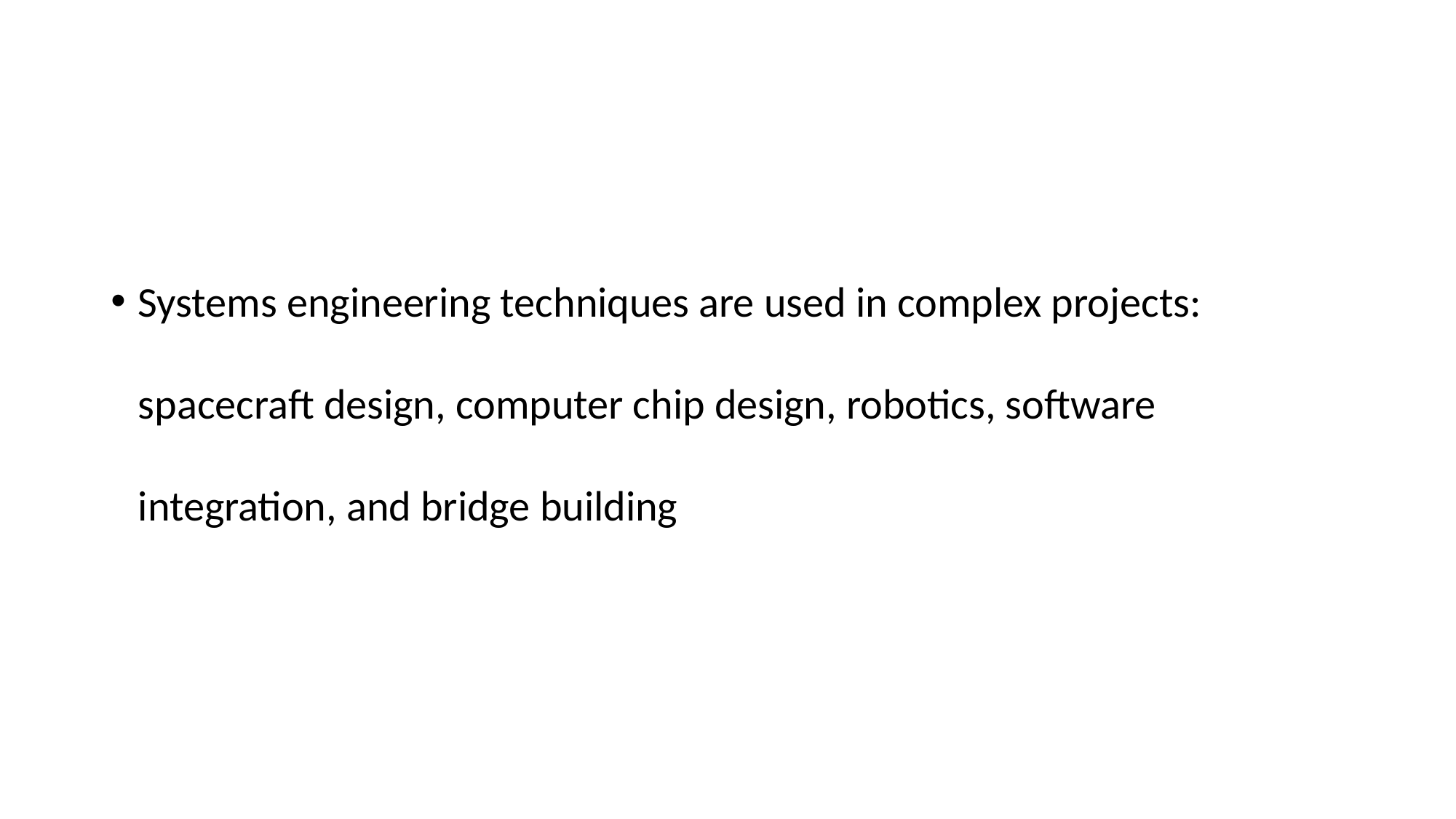

#
Systems engineering techniques are used in complex projects: spacecraft design, computer chip design, robotics, software integration, and bridge building